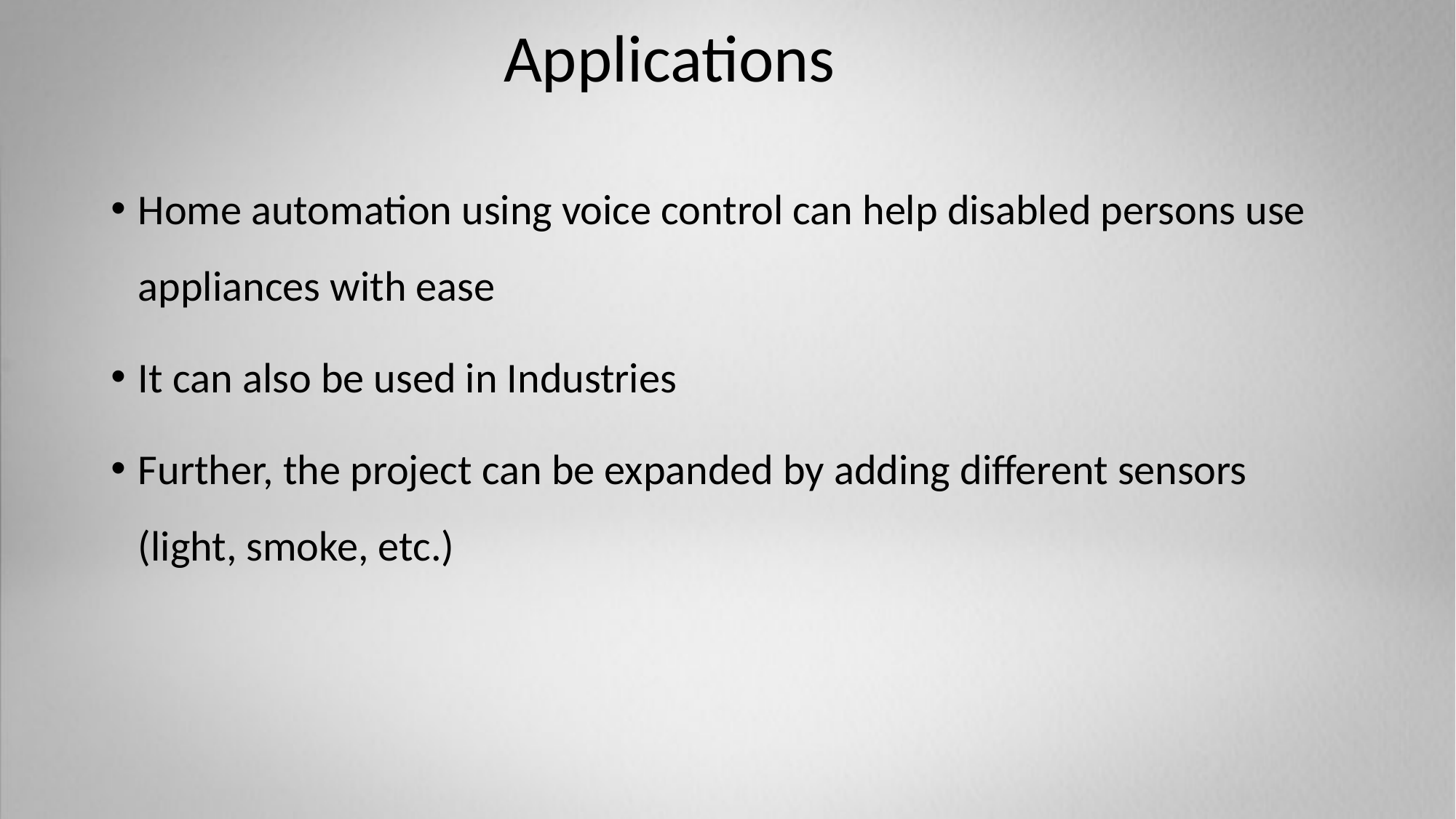

# Applications
Home automation using voice control can help disabled persons use appliances with ease
It can also be used in Industries
Further, the project can be expanded by adding different sensors (light, smoke, etc.)